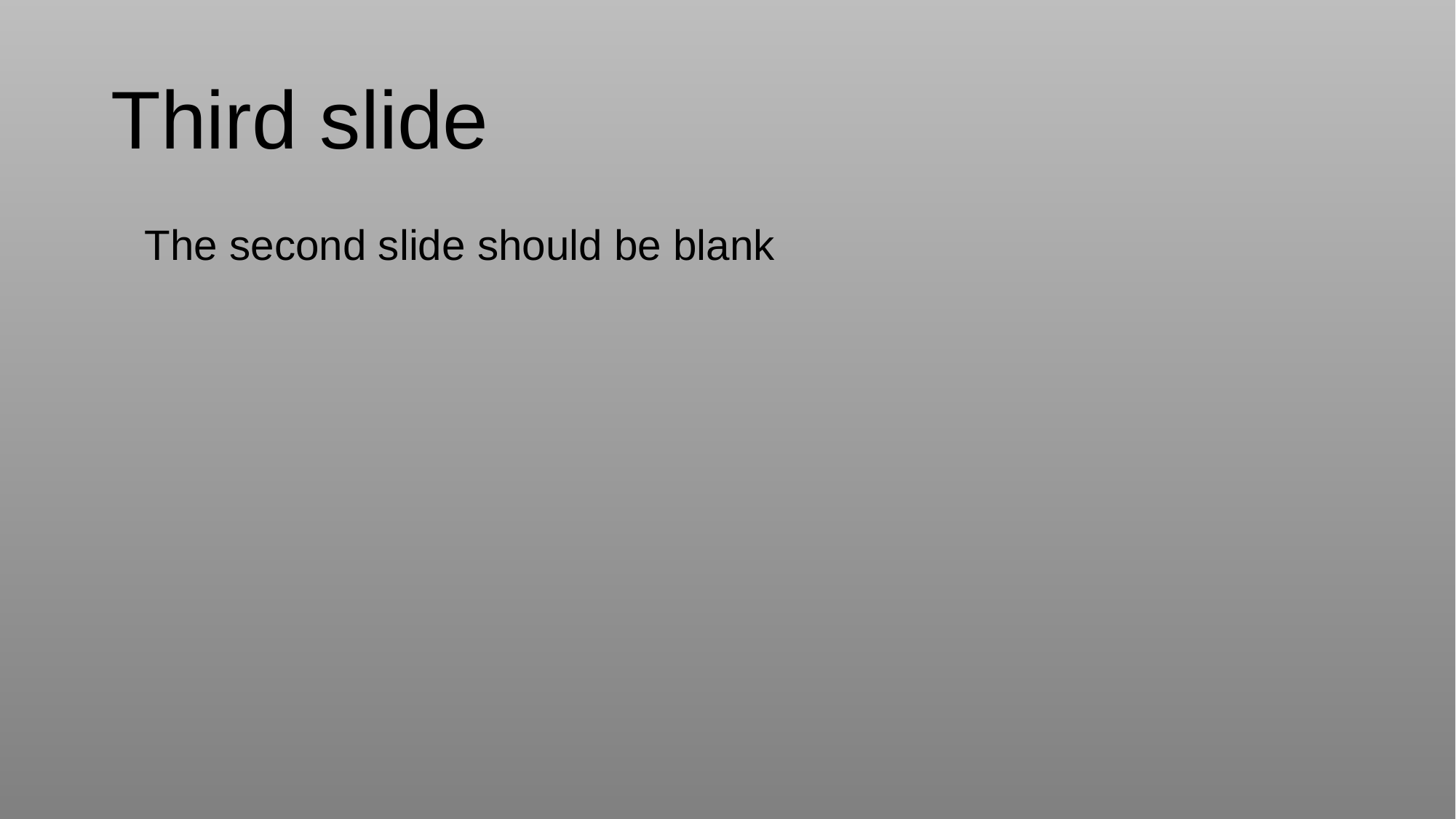

# Third slide
The second slide should be blank